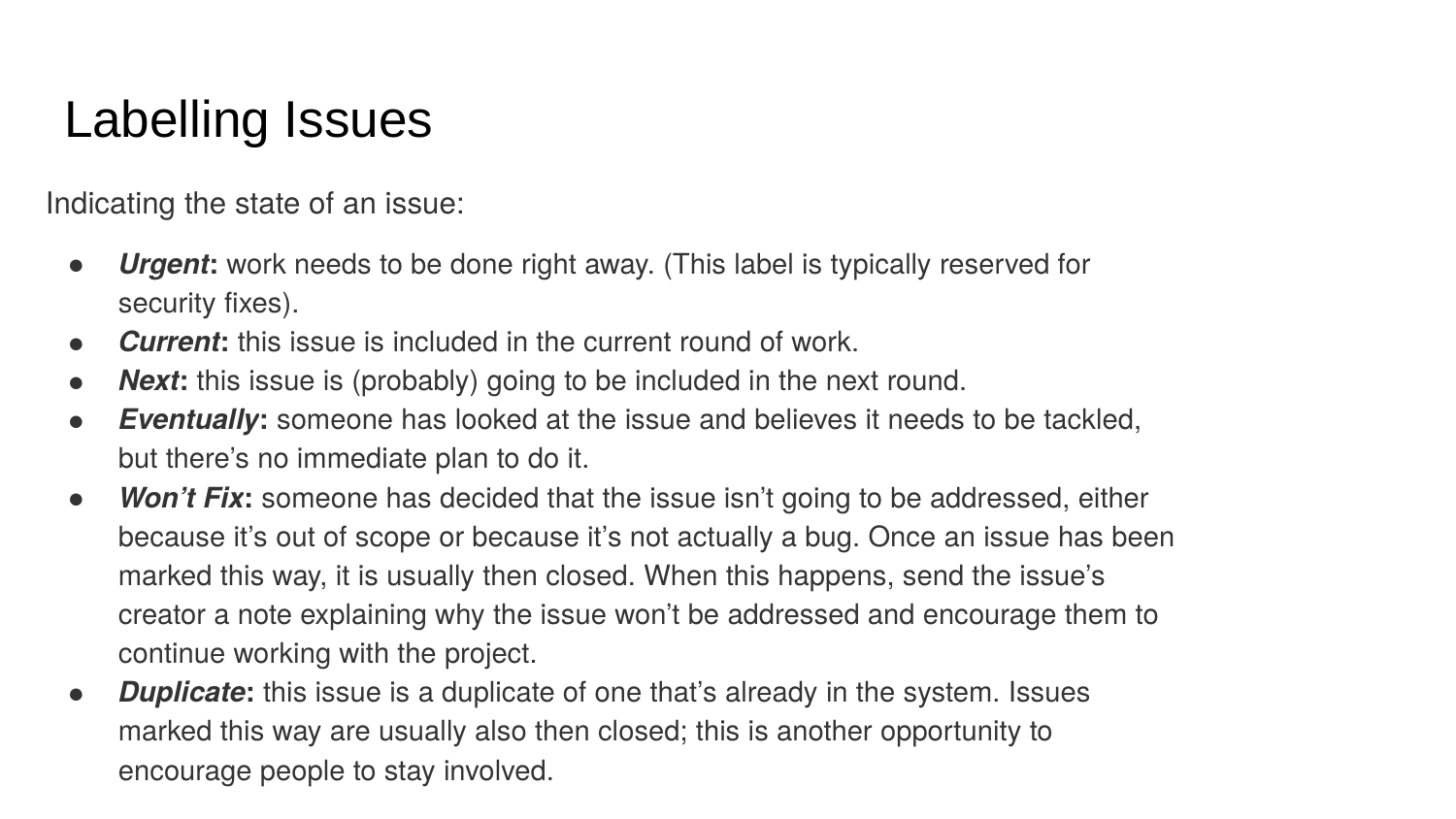

# Labelling Issues

Indicating the state of an issue:
Urgent: work needs to be done right away. (This label is typically reserved for security fixes).
Current: this issue is included in the current round of work.
Next: this issue is (probably) going to be included in the next round.
Eventually: someone has looked at the issue and believes it needs to be tackled, but there’s no immediate plan to do it.
Won’t Fix: someone has decided that the issue isn’t going to be addressed, either because it’s out of scope or because it’s not actually a bug. Once an issue has been marked this way, it is usually then closed. When this happens, send the issue’s creator a note explaining why the issue won’t be addressed and encourage them to continue working with the project.
Duplicate: this issue is a duplicate of one that’s already in the system. Issues marked this way are usually also then closed; this is another opportunity to encourage people to stay involved.